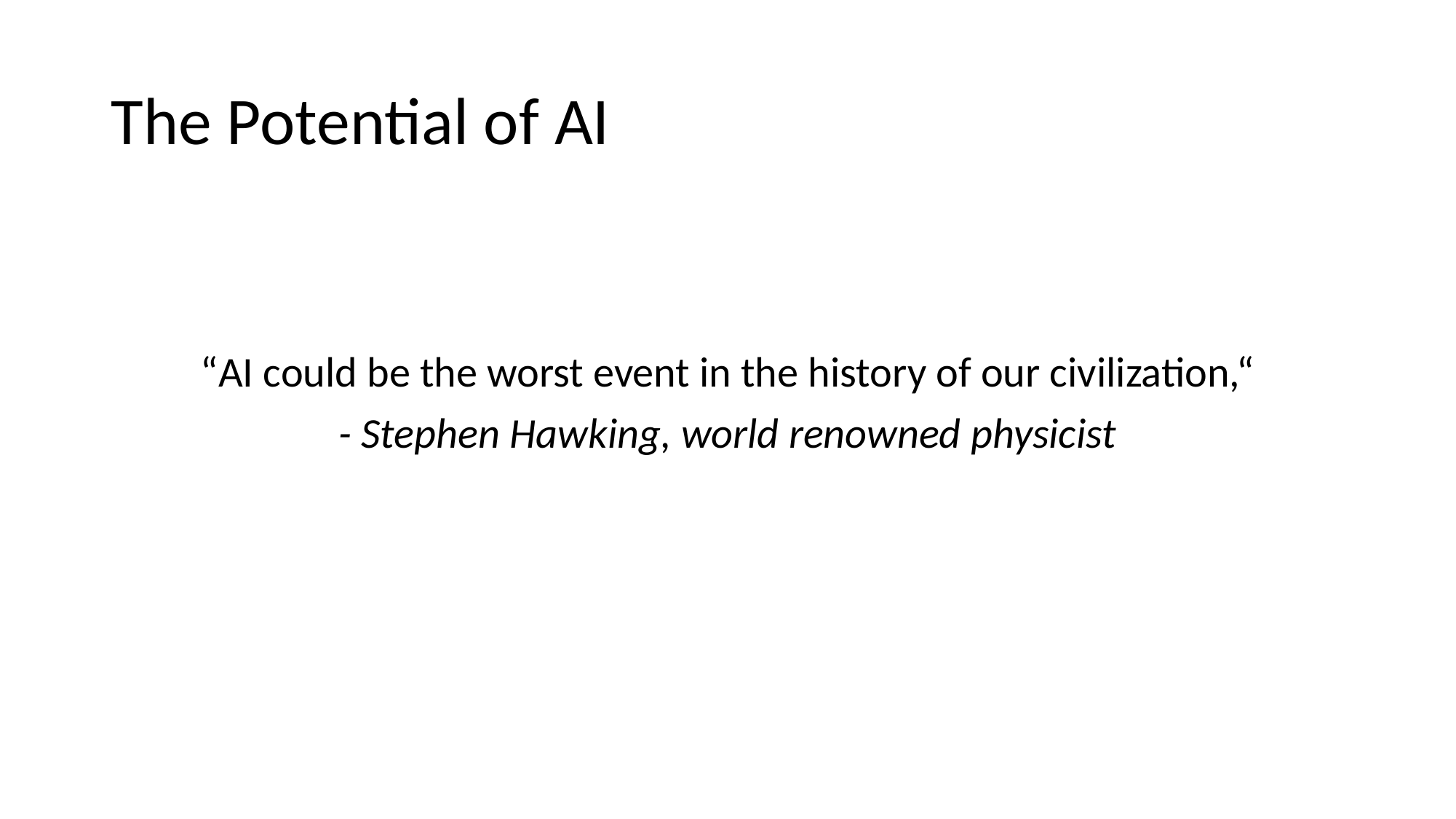

# The Potential of AI

“AI could be the worst event in the history of our civilization,“
- Stephen Hawking, world renowned physicist